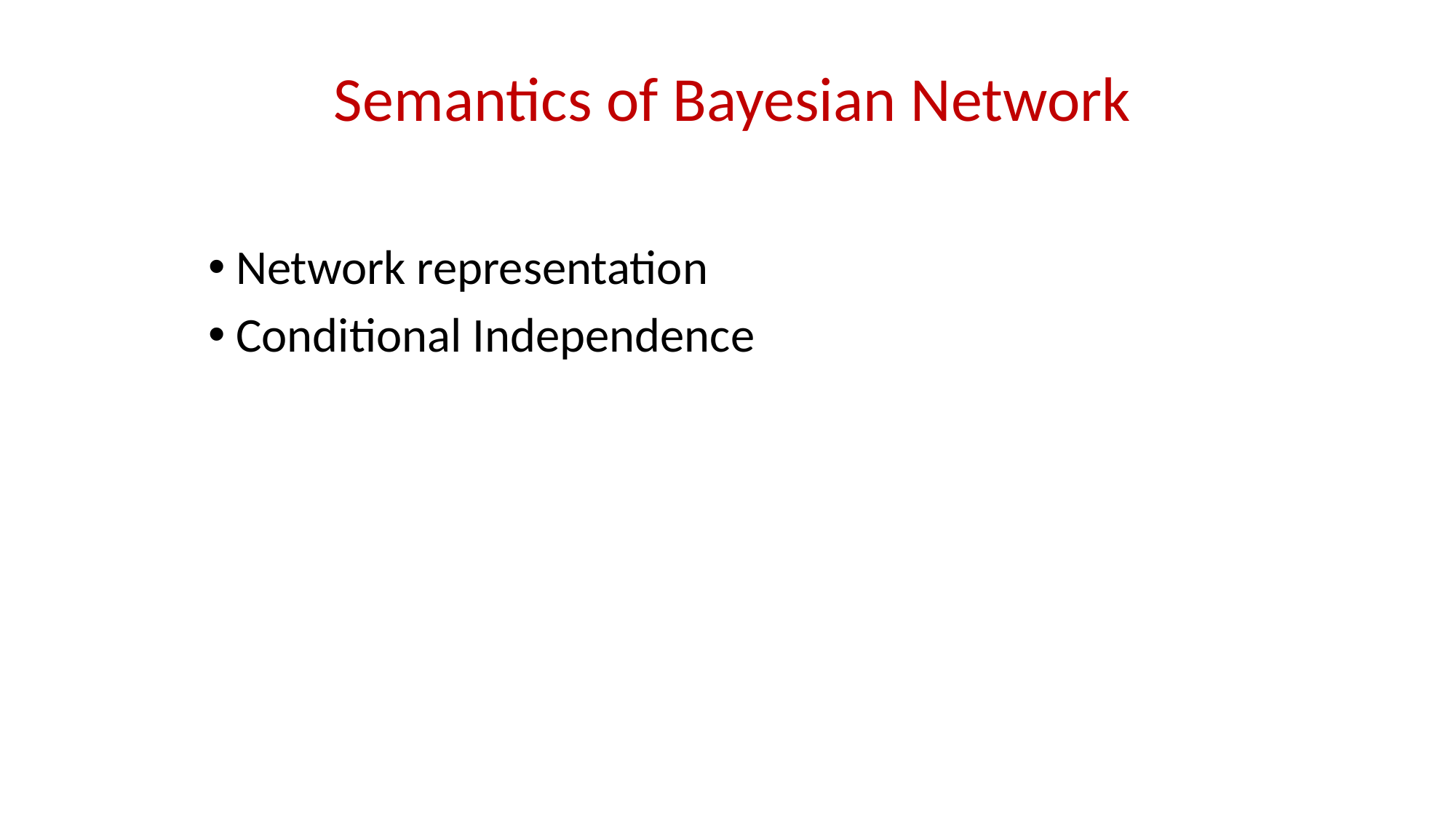

# Semantics of Bayesian Network
Network representation
Conditional Independence